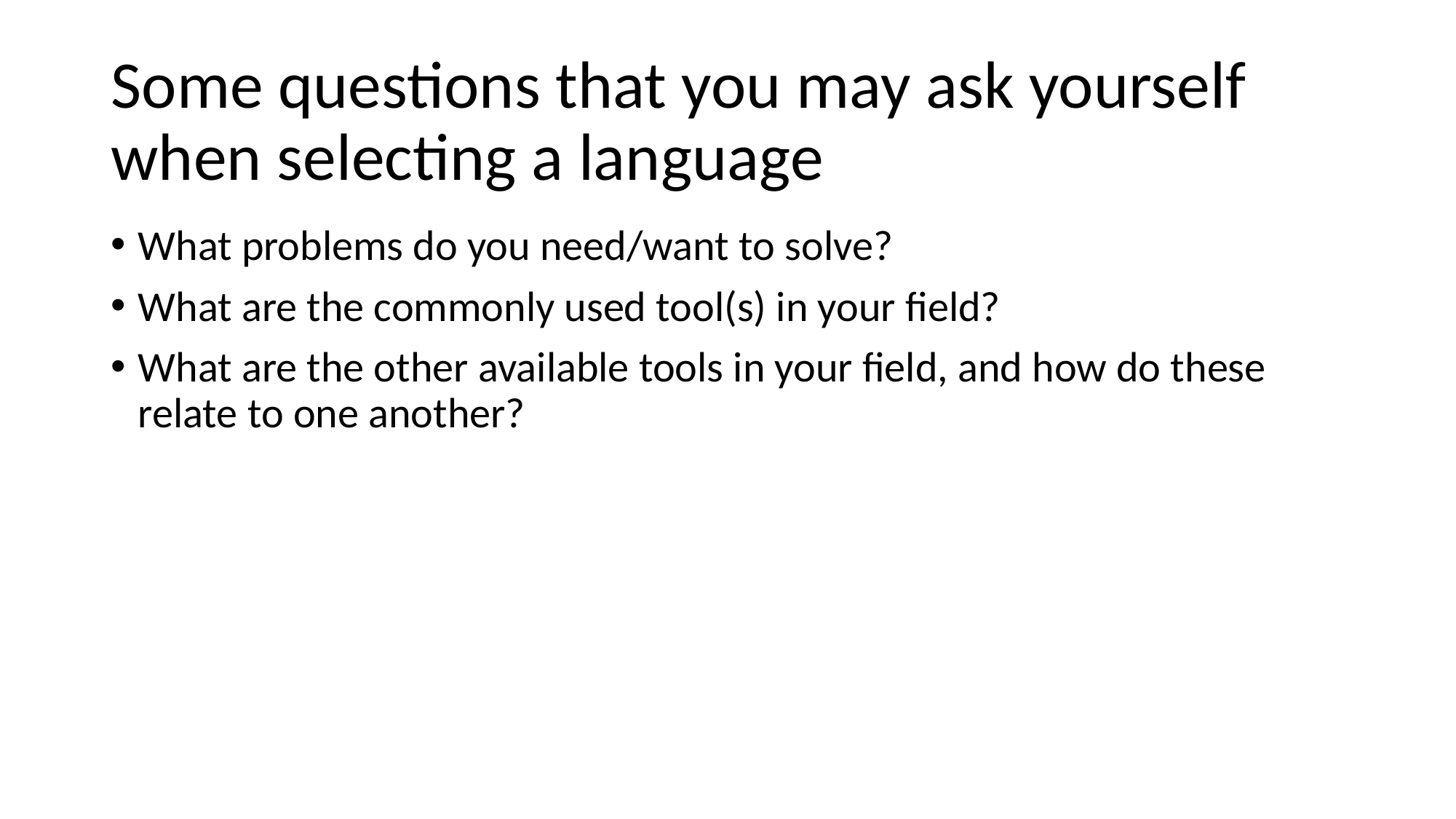

# Some questions that you may ask yourself when selecting a language
What problems do you need/want to solve?
What are the commonly used tool(s) in your field?
What are the other available tools in your field, and how do these relate to one another?